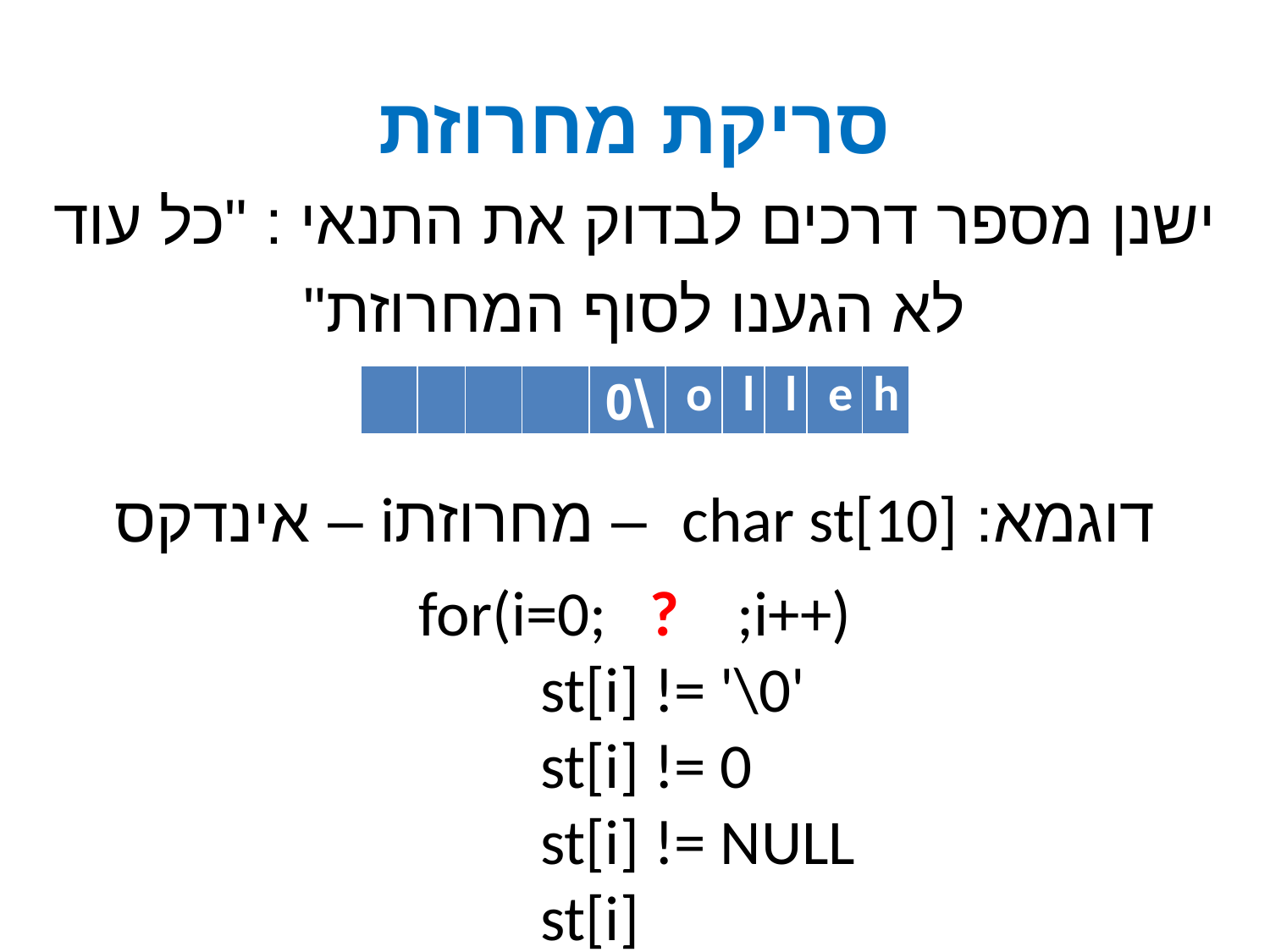

סריקת מחרוזת
ישנן מספר דרכים לבדוק את התנאי : "כל עוד לא הגענו לסוף המחרוזת"

דוגמא: char st[10]  – מחרוזת	i – אינדקס
for(i=0;   ?    ;i++)
st[i] != '\0'
st[i] != 0
st[i] != NULL
st[i]
|  |  |  |  | \0 | o | l | l | e | h |
| --- | --- | --- | --- | --- | --- | --- | --- | --- | --- |